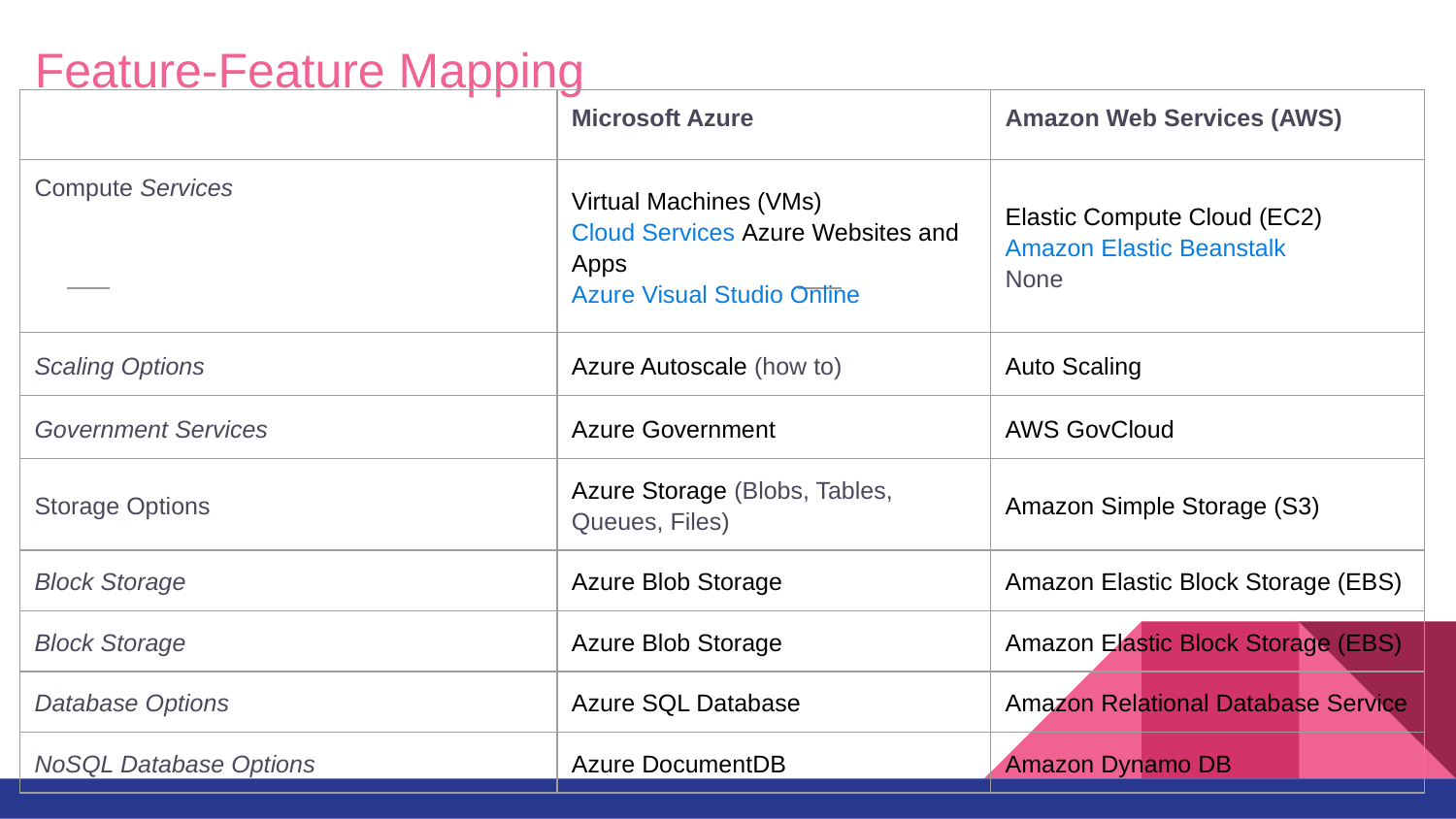

# Feature-Feature Mapping
|  | Microsoft Azure | Amazon Web Services (AWS) |
| --- | --- | --- |
| Compute Services | Virtual Machines (VMs) Cloud Services Azure Websites and Apps Azure Visual Studio Online | Elastic Compute Cloud (EC2) Amazon Elastic Beanstalk None |
| Scaling Options | Azure Autoscale (how to) | Auto Scaling |
| Government Services | Azure Government | AWS GovCloud |
| Storage Options | Azure Storage (Blobs, Tables, Queues, Files) | Amazon Simple Storage (S3) |
| Block Storage | Azure Blob Storage | Amazon Elastic Block Storage (EBS) |
| Block Storage | Azure Blob Storage | Amazon Elastic Block Storage (EBS) |
| Database Options | Azure SQL Database | Amazon Relational Database Service |
| NoSQL Database Options | Azure DocumentDB | Amazon Dynamo DB |